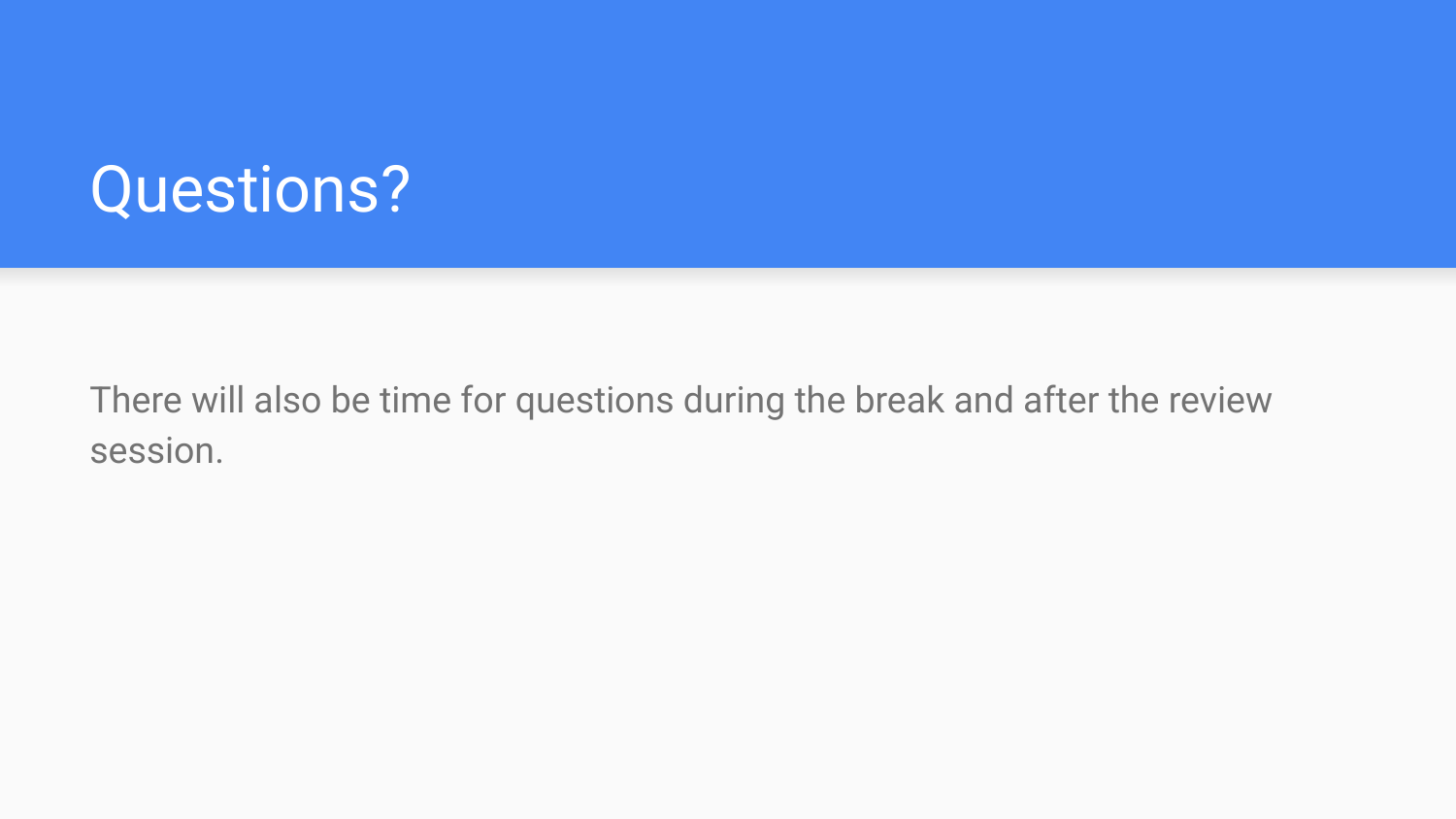

# Questions?
There will also be time for questions during the break and after the review session.